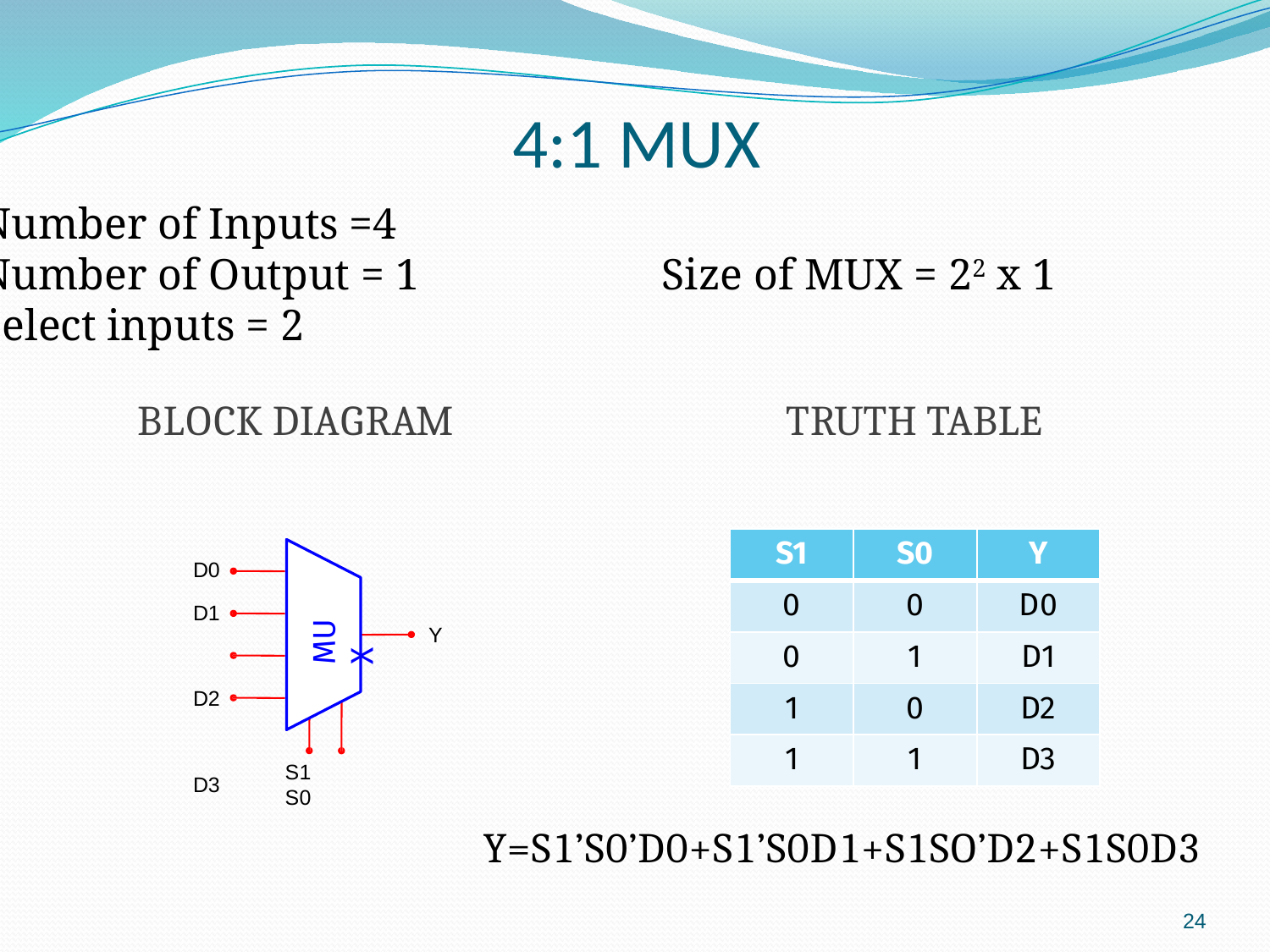

# 4:1 MUX
Number of Inputs =4
Number of Output = 1		Size of MUX = 22 x 1
Select inputs = 2
BLOCK DIAGRAM
TRUTH TABLE
| S1 | S0 | Y |
| --- | --- | --- |
| 0 | 0 | D0 |
| 0 | 1 | D1 |
| 1 | 0 | D2 |
| 1 | 1 | D3 |

D0
D1  D2  D3

MUX

Y

S1	S0
Y=S1’S0’D0+S1’S0D1+S1SO’D2+S1S0D3
24